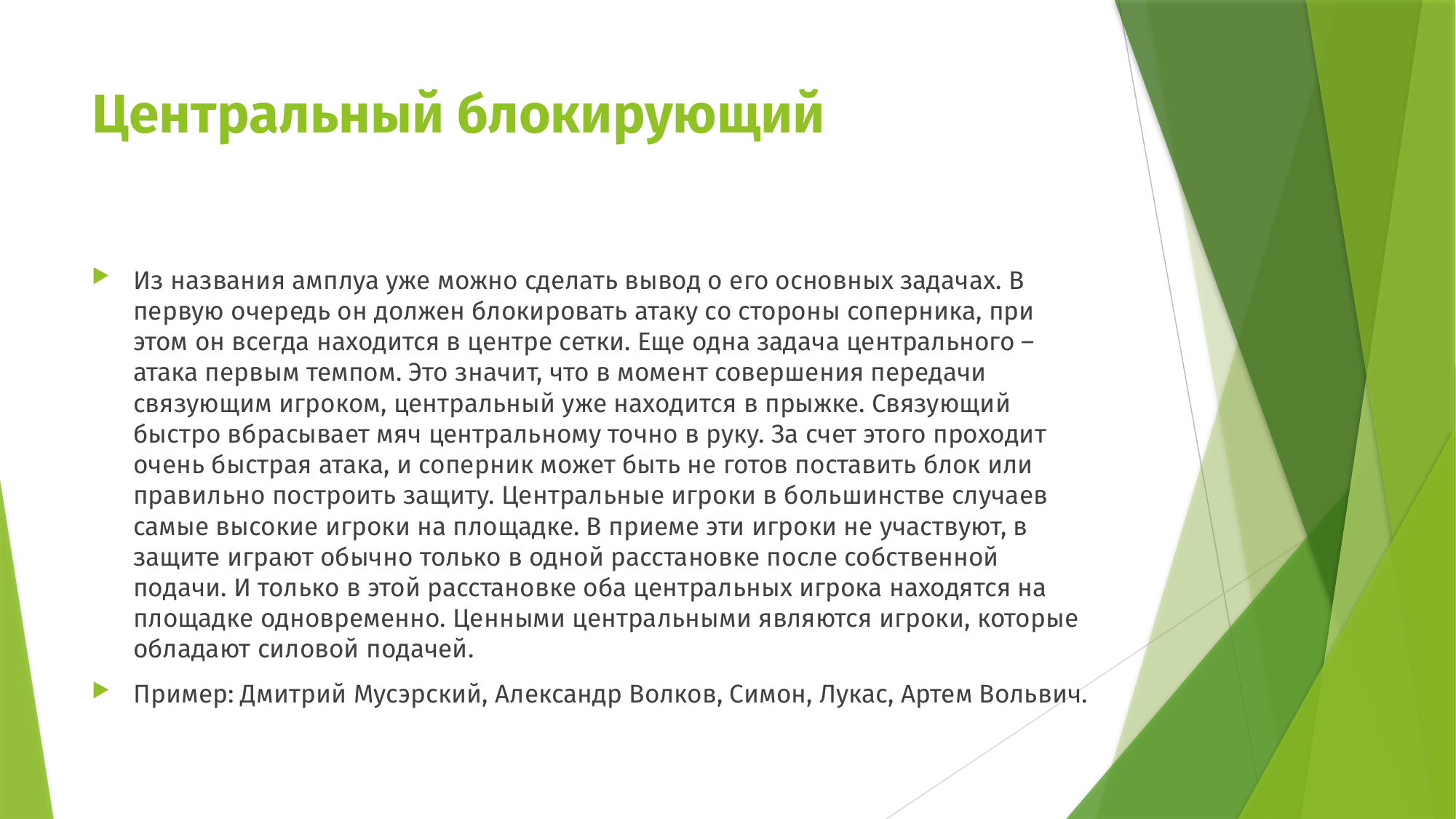

# Центральный блокирующий
Из названия амплуа уже можно сделать вывод о его основных задачах. В первую очередь он должен блокировать атаку со стороны соперника, при этом он всегда находится в центре сетки. Еще одна задача центрального – атака первым темпом. Это значит, что в момент совершения передачи связующим игроком, центральный уже находится в прыжке. Связующий быстро вбрасывает мяч центральному точно в руку. За счет этого проходит очень быстрая атака, и соперник может быть не готов поставить блок или правильно построить защиту. Центральные игроки в большинстве случаев самые высокие игроки на площадке. В приеме эти игроки не участвуют, в защите играют обычно только в одной расстановке после собственной подачи. И только в этой расстановке оба центральных игрока находятся на площадке одновременно. Ценными центральными являются игроки, которые обладают силовой подачей.
Пример: Дмитрий Мусэрский, Александр Волков, Симон, Лукас, Артем Вольвич.